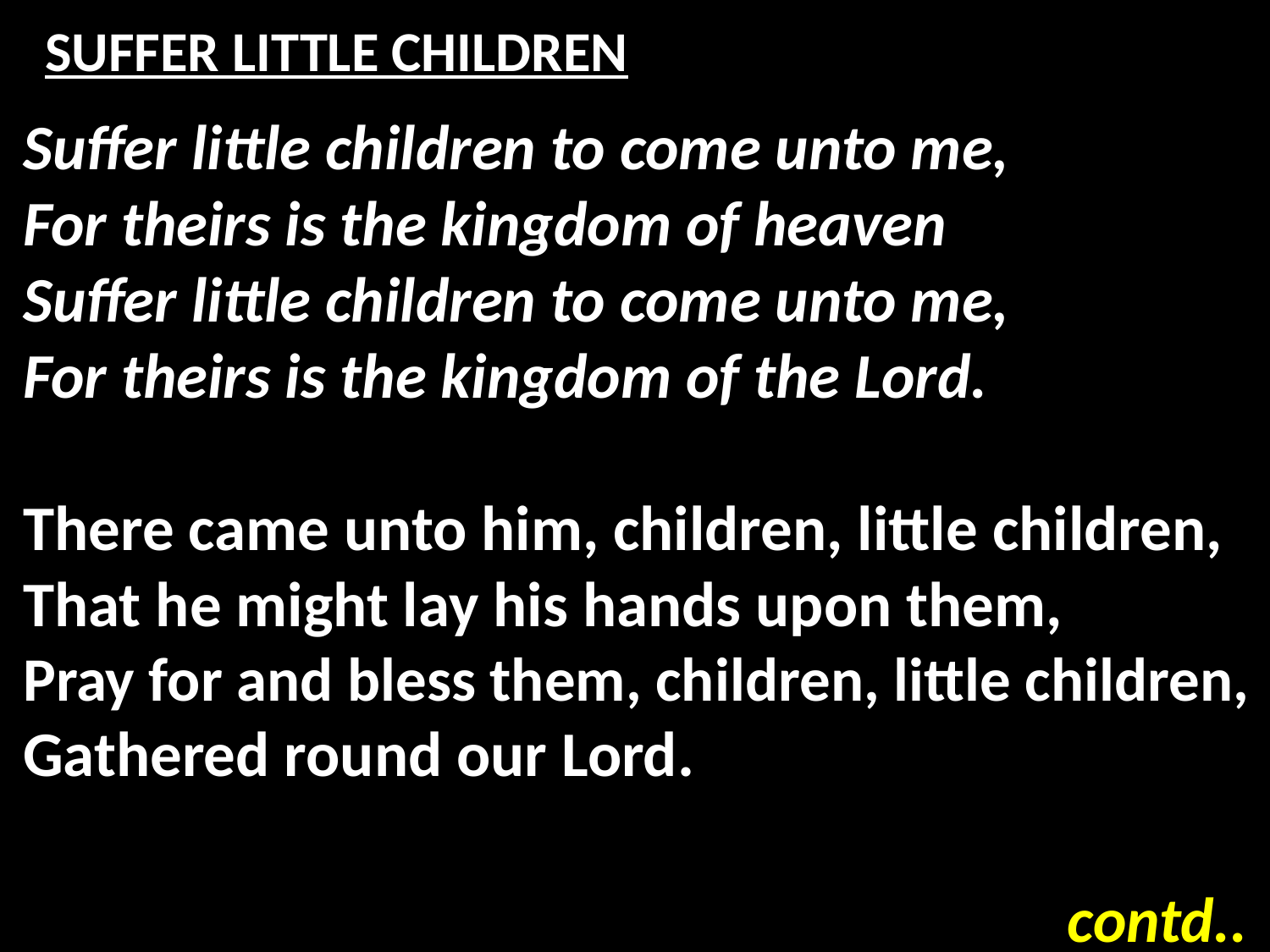

# SUFFER LITTLE CHILDREN
Suffer little children to come unto me,
For theirs is the kingdom of heaven
Suffer little children to come unto me,
For theirs is the kingdom of the Lord.

There came unto him, children, little children,
That he might lay his hands upon them,
Pray for and bless them, children, little children,
Gathered round our Lord.
contd..